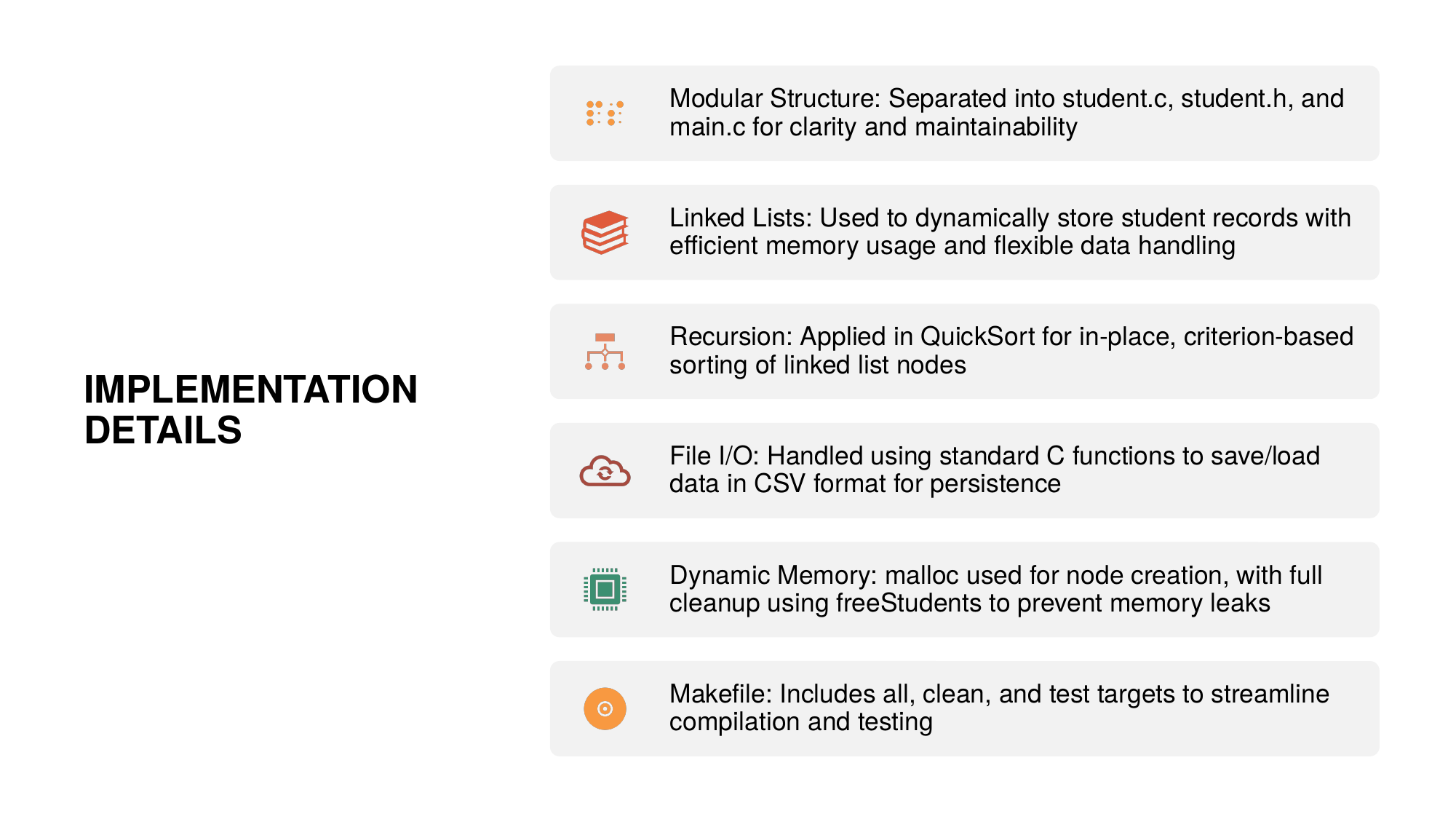

# IMPLEMENTATION DETAILS
Modular Structure: Separated into student.c, student.h, and main.c for clarity and maintainability
Linked Lists: Used to dynamically store student records with efficient memory usage and flexible data handling
Recursion: Applied in QuickSort for in-place, criterion-based sorting of linked list nodes
File I/O: Handled using standard C functions to save/load data in CSV format for persistence
Dynamic Memory: malloc used for node creation, with full cleanup using freeStudents to prevent memory leaks
Makefile: Includes all, clean, and test targets to streamline compilation and testing